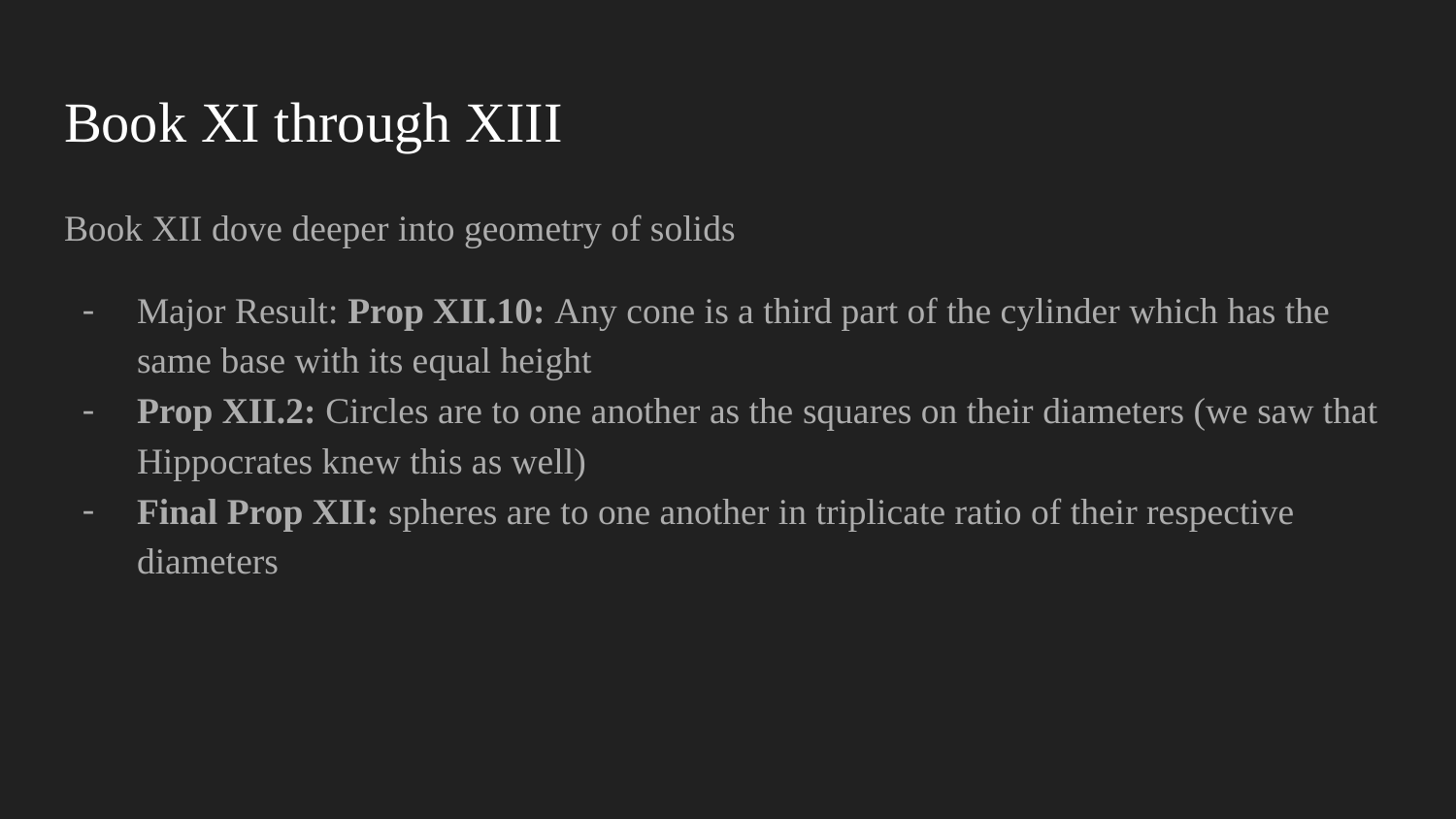

# Book XI through XIII
Book XII dove deeper into geometry of solids
Major Result: Prop XII.10: Any cone is a third part of the cylinder which has the same base with its equal height
Prop XII.2: Circles are to one another as the squares on their diameters (we saw that Hippocrates knew this as well)
Final Prop XII: spheres are to one another in triplicate ratio of their respective diameters